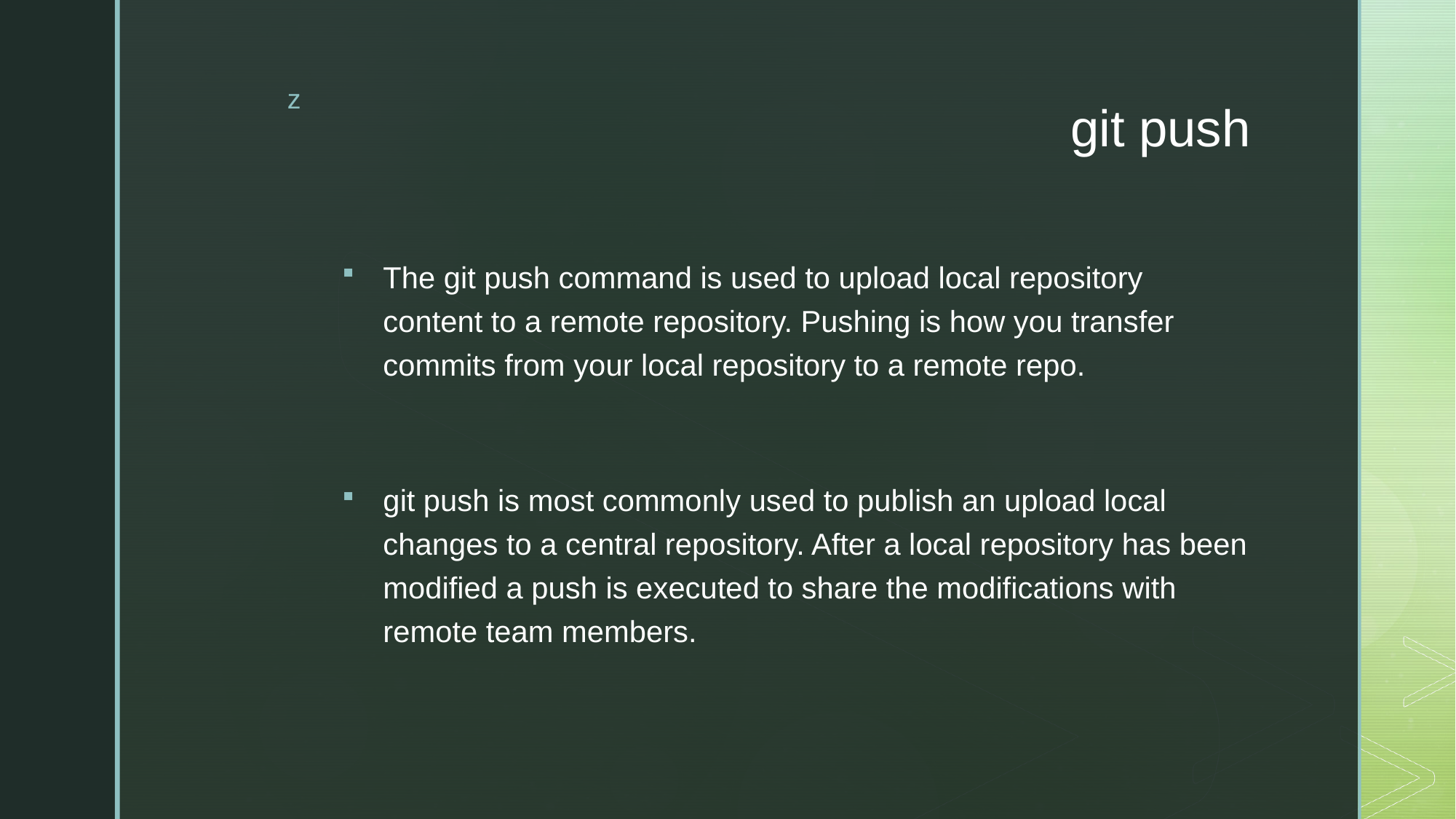

# git push
The git push command is used to upload local repository content to a remote repository. Pushing is how you transfer commits from your local repository to a remote repo.

git push is most commonly used to publish an upload local changes to a central repository. After a local repository has been modified a push is executed to share the modifications with remote team members.